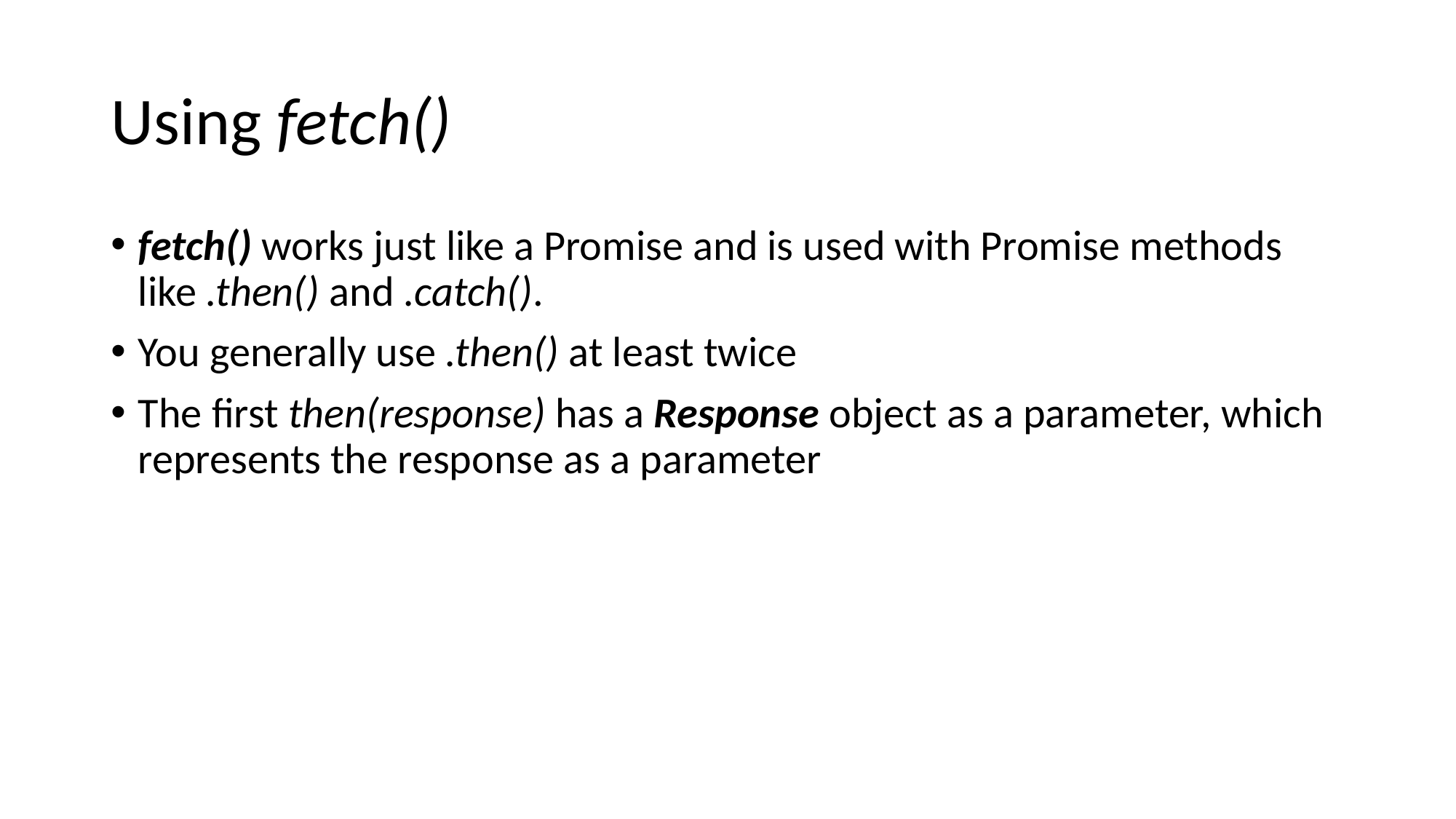

# Using fetch()
fetch() works just like a Promise and is used with Promise methods like .then() and .catch().
You generally use .then() at least twice
The first then(response) has a Response object as a parameter, which represents the response as a parameter